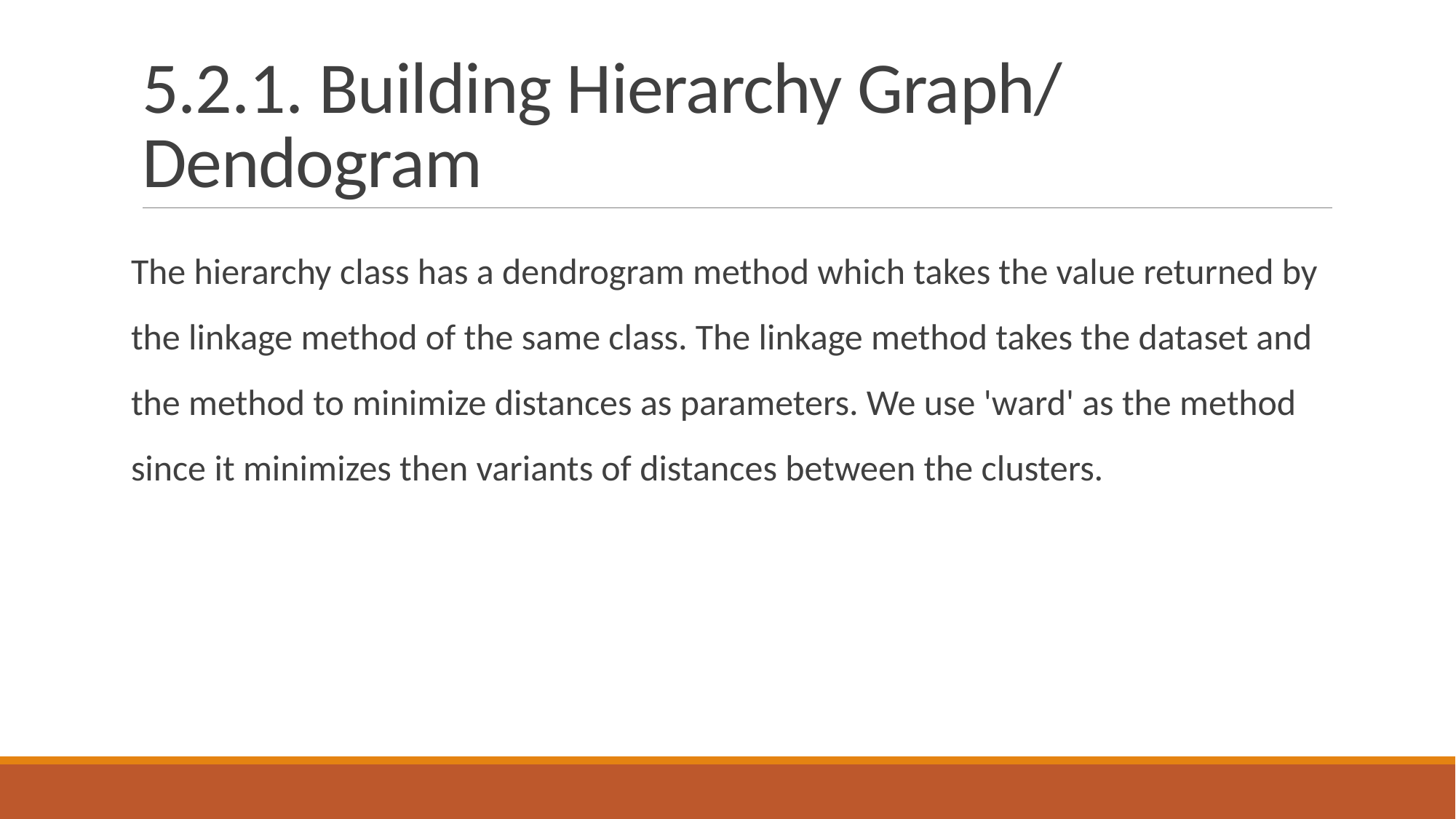

# 5.2.1. Building Hierarchy Graph/ Dendogram
The hierarchy class has a dendrogram method which takes the value returned by the linkage method of the same class. The linkage method takes the dataset and the method to minimize distances as parameters. We use 'ward' as the method since it minimizes then variants of distances between the clusters.